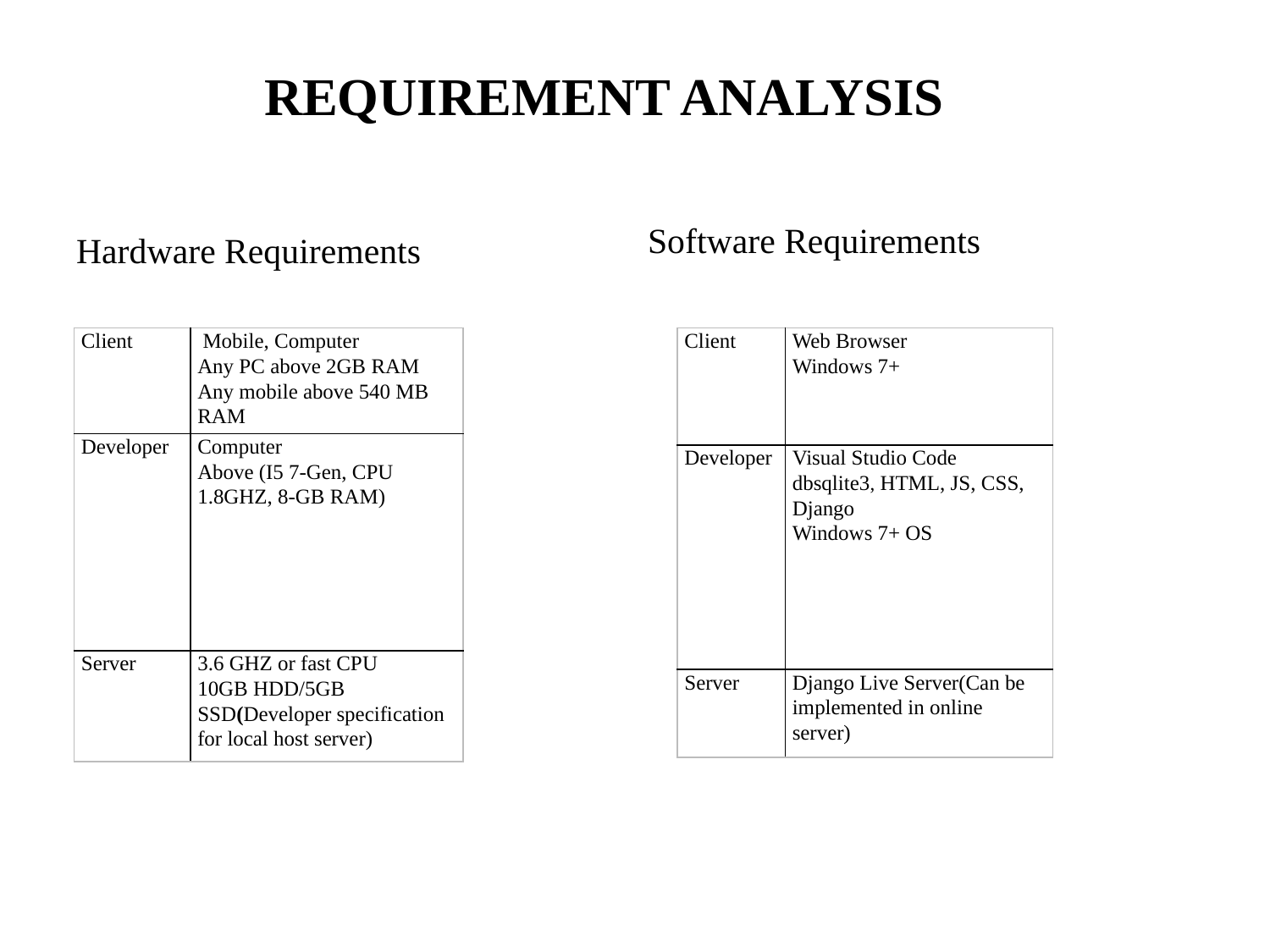

# REQUIREMENT ANALYSIS
Software Requirements

Hardware Requirements

| Client | Mobile, Computer Any PC above 2GB RAM Any mobile above 540 MB RAM |
| --- | --- |
| Developer | Computer Above (I5 7-Gen, CPU 1.8GHZ, 8-GB RAM) |
| Server | 3.6 GHZ or fast CPU 10GB HDD/5GB SSD(Developer specification for local host server) |
| Client | Web Browser Windows 7+ |
| --- | --- |
| Developer | Visual Studio Code dbsqlite3, HTML, JS, CSS, Django Windows 7+ OS |
| Server | Django Live Server(Can be implemented in online server) |